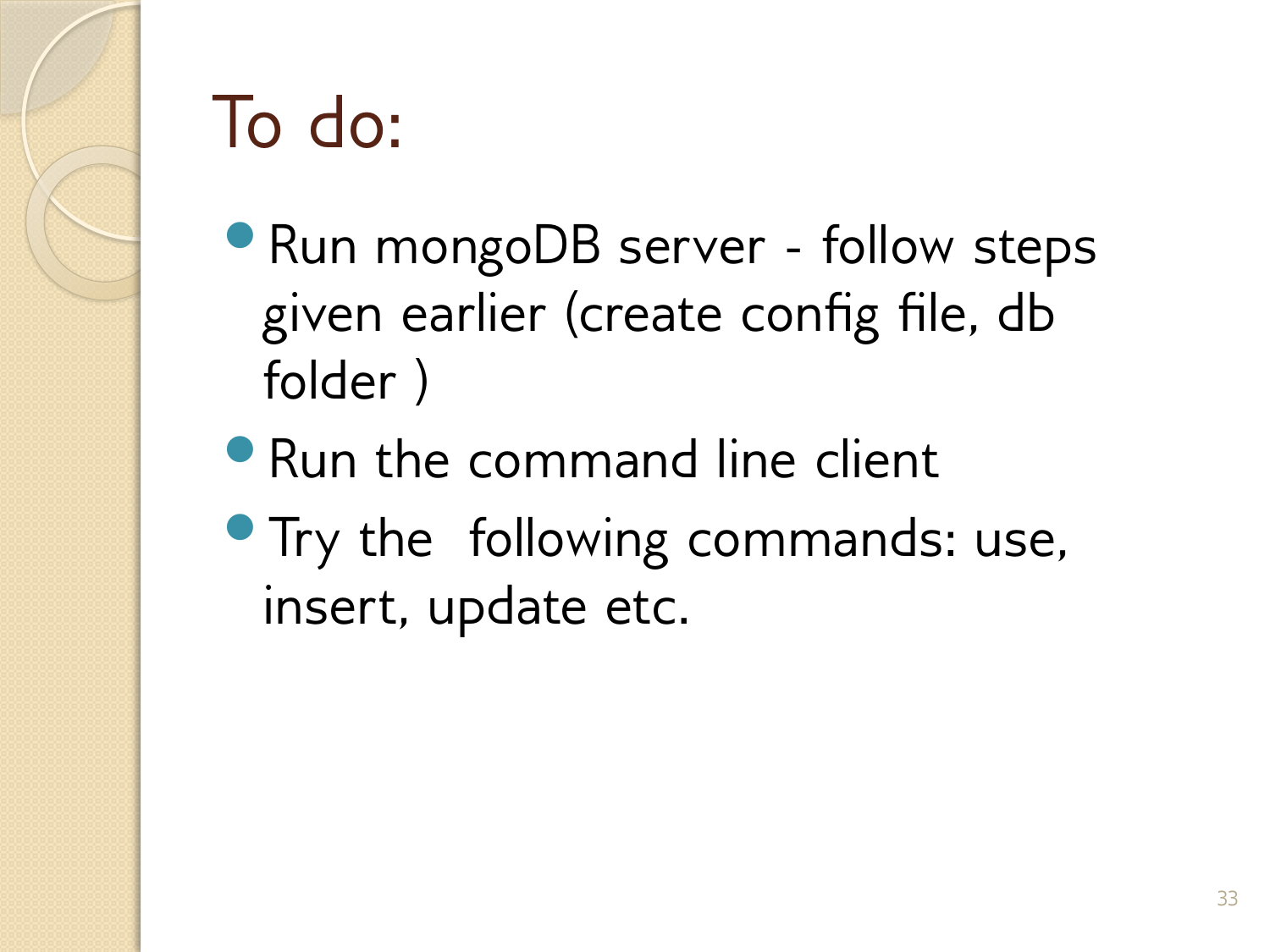

# To do:
Run mongoDB server - follow steps given earlier (create config file, db folder )
Run the command line client
Try the  following commands: use, insert, update etc.

33